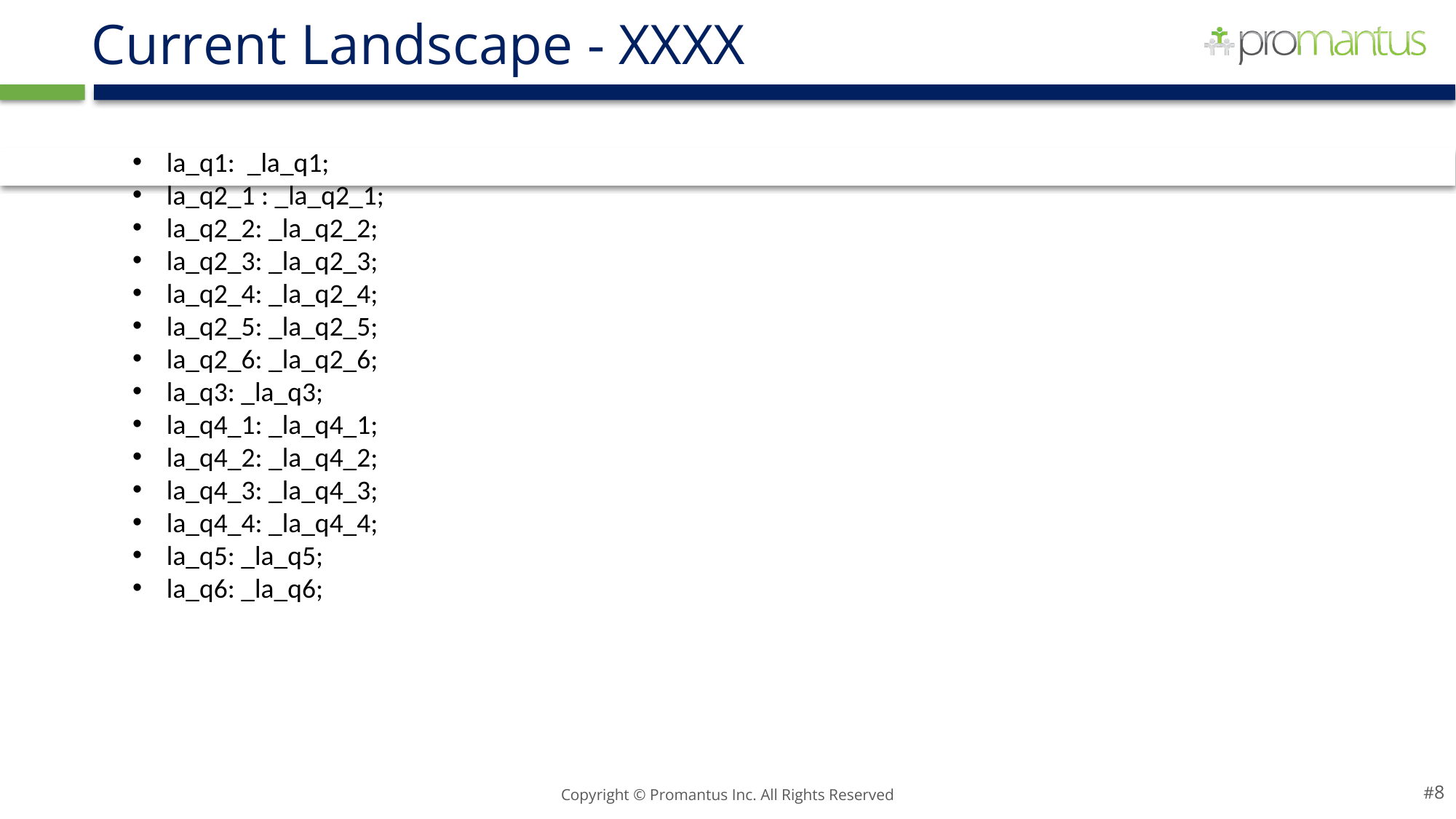

# Current Landscape - XXXX
la_q1:  _la_q1;
la_q2_1 : _la_q2_1;
la_q2_2: _la_q2_2;
la_q2_3: _la_q2_3;
la_q2_4: _la_q2_4;
la_q2_5: _la_q2_5;
la_q2_6: _la_q2_6;
la_q3: _la_q3;
la_q4_1: _la_q4_1;
la_q4_2: _la_q4_2;
la_q4_3: _la_q4_3;
la_q4_4: _la_q4_4;
la_q5: _la_q5;
la_q6: _la_q6;